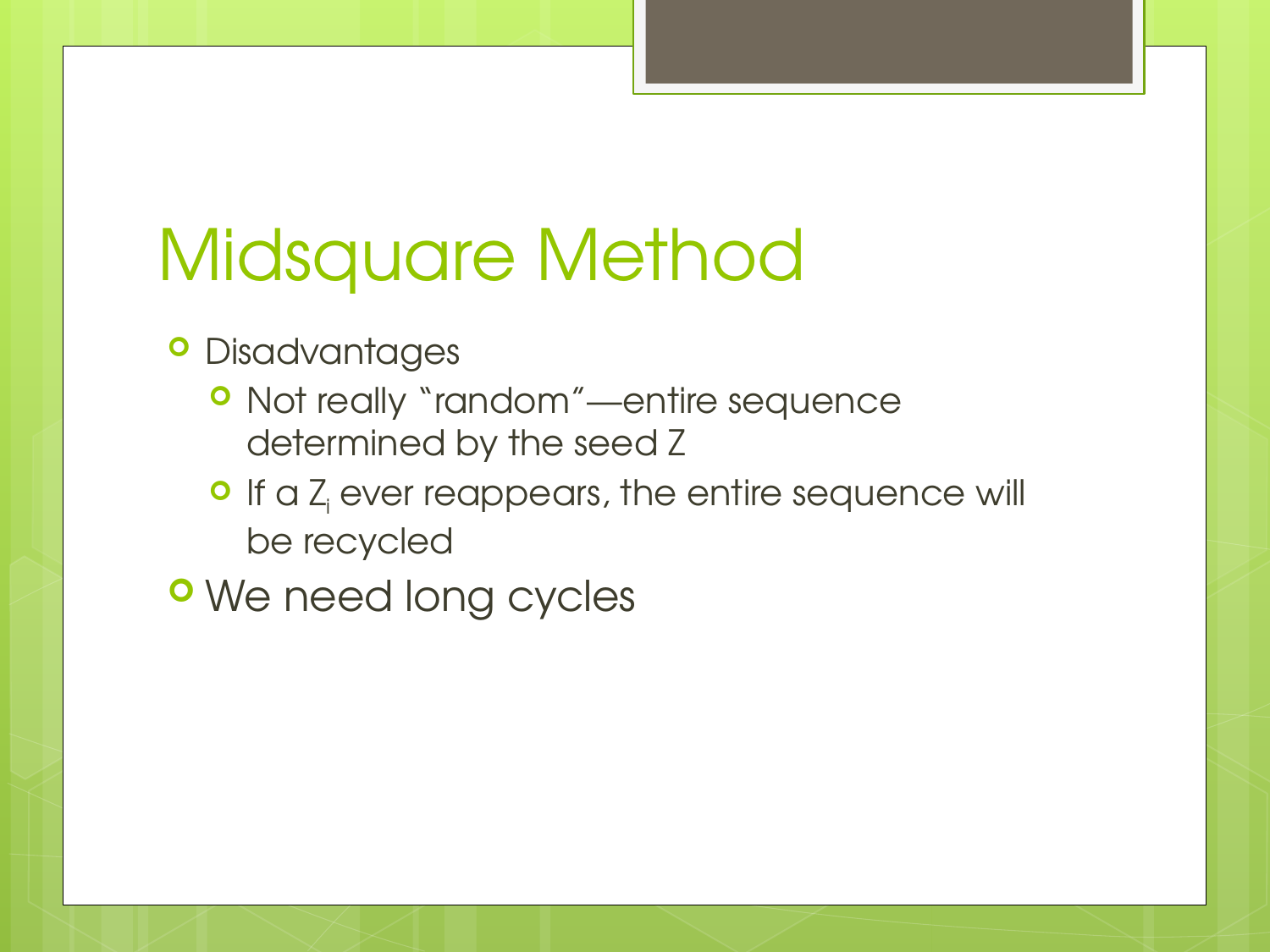

# Midsquare Method
Disadvantages
Not really “random”—entire sequence determined by the seed Z
If a Zi ever reappears, the entire sequence will be recycled
We need long cycles